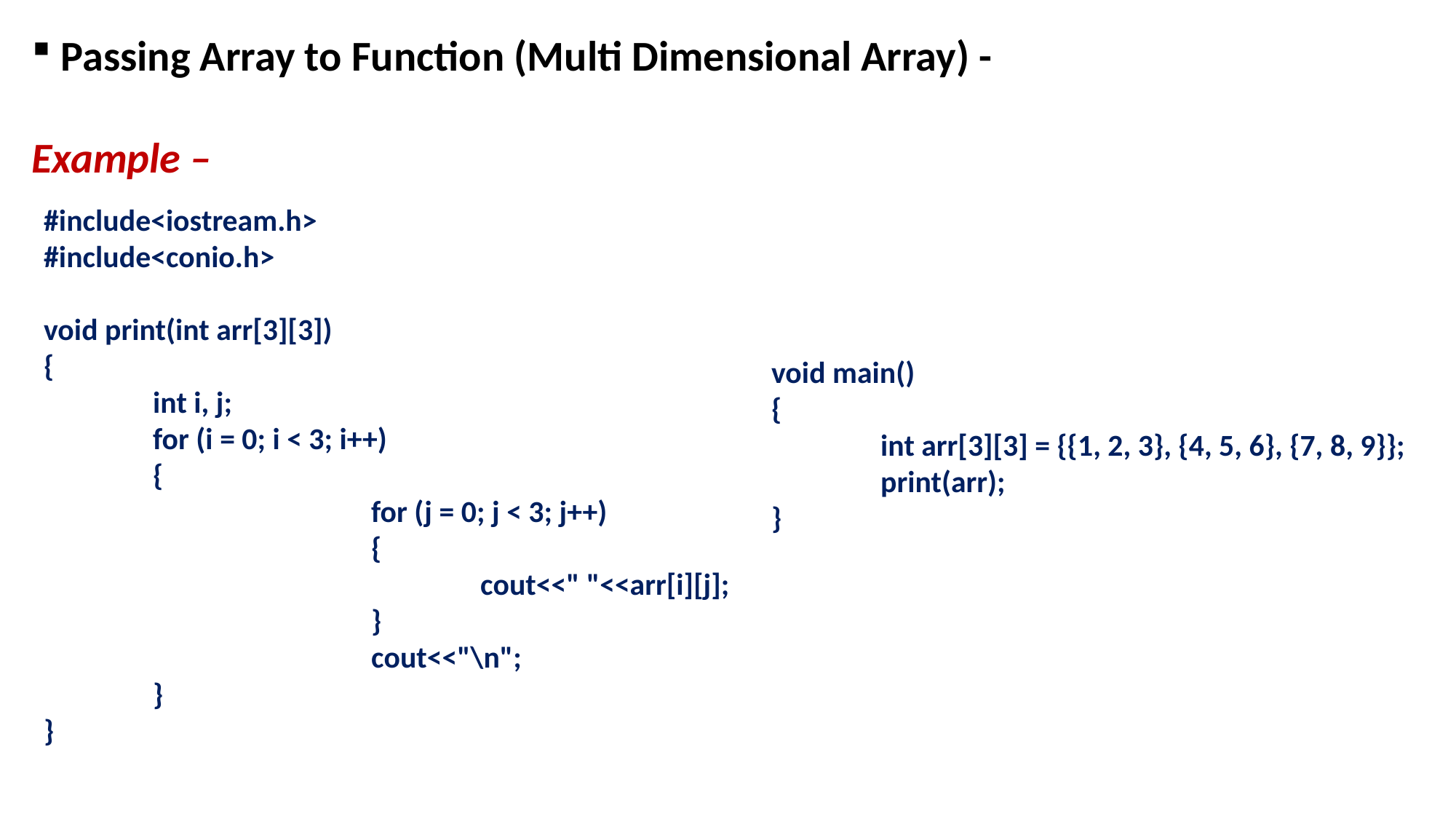

Passing Array to Function (Multi Dimensional Array) -

Example –
#include<iostream.h>
#include<conio.h>

void print(int arr[3][3])
{
	int i, j;
	for (i = 0; i < 3; i++)
	{
			for (j = 0; j < 3; j++)
			{
				cout<<" "<<arr[i][j];
			}
			cout<<"\n";
	}
}
void main()
{
	int arr[3][3] = {{1, 2, 3}, {4, 5, 6}, {7, 8, 9}};
	print(arr);
}